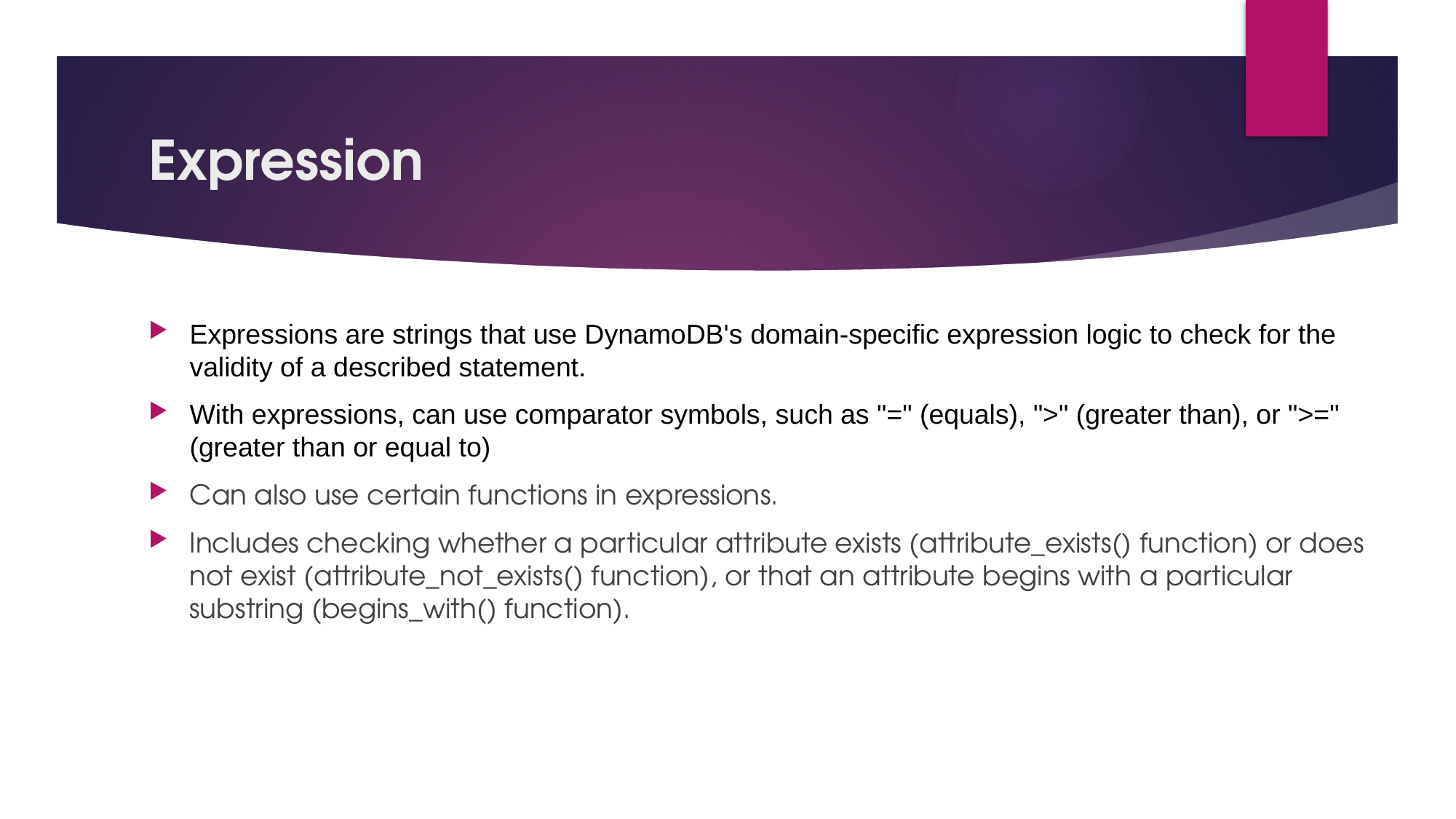

# Expression
Expressions are strings that use DynamoDB's domain-specific expression logic to check for the validity of a described statement.
With expressions, can use comparator symbols, such as "=" (equals), ">" (greater than), or ">=" (greater than or equal to)
Can also use certain functions in expressions.
Includes checking whether a particular attribute exists (attribute_exists() function) or does not exist (attribute_not_exists() function), or that an attribute begins with a particular substring (begins_with() function).